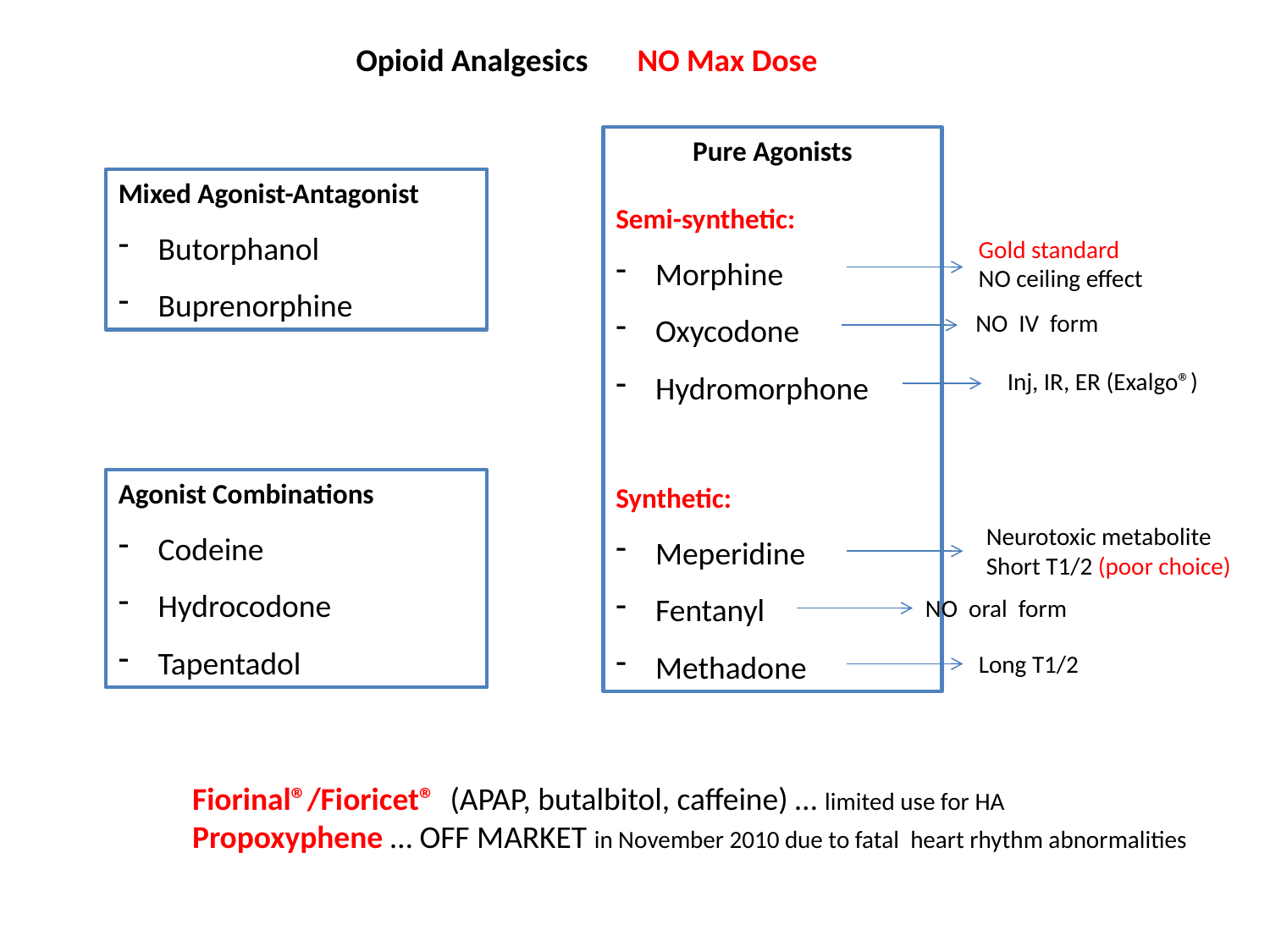

Opioid Analgesics
NO Max Dose
Pure Agonists

Semi-synthetic:
Morphine
Oxycodone
Hydromorphone

Synthetic:
Meperidine
Fentanyl
Methadone
Mixed Agonist-Antagonist
Butorphanol
Buprenorphine
Gold standard
NO ceiling effect
NO  IV  form
Inj, IR, ER (Exalgo®)
Agonist Combinations
Codeine
Hydrocodone
Tapentadol
Neurotoxic metabolite
Short T1/2 (poor choice)
NO  oral  form
Long T1/2
Fiorinal®/Fioricet®  (APAP, butalbitol, caffeine) … limited use for HA
Propoxyphene … OFF MARKET in November 2010 due to fatal  heart rhythm abnormalities